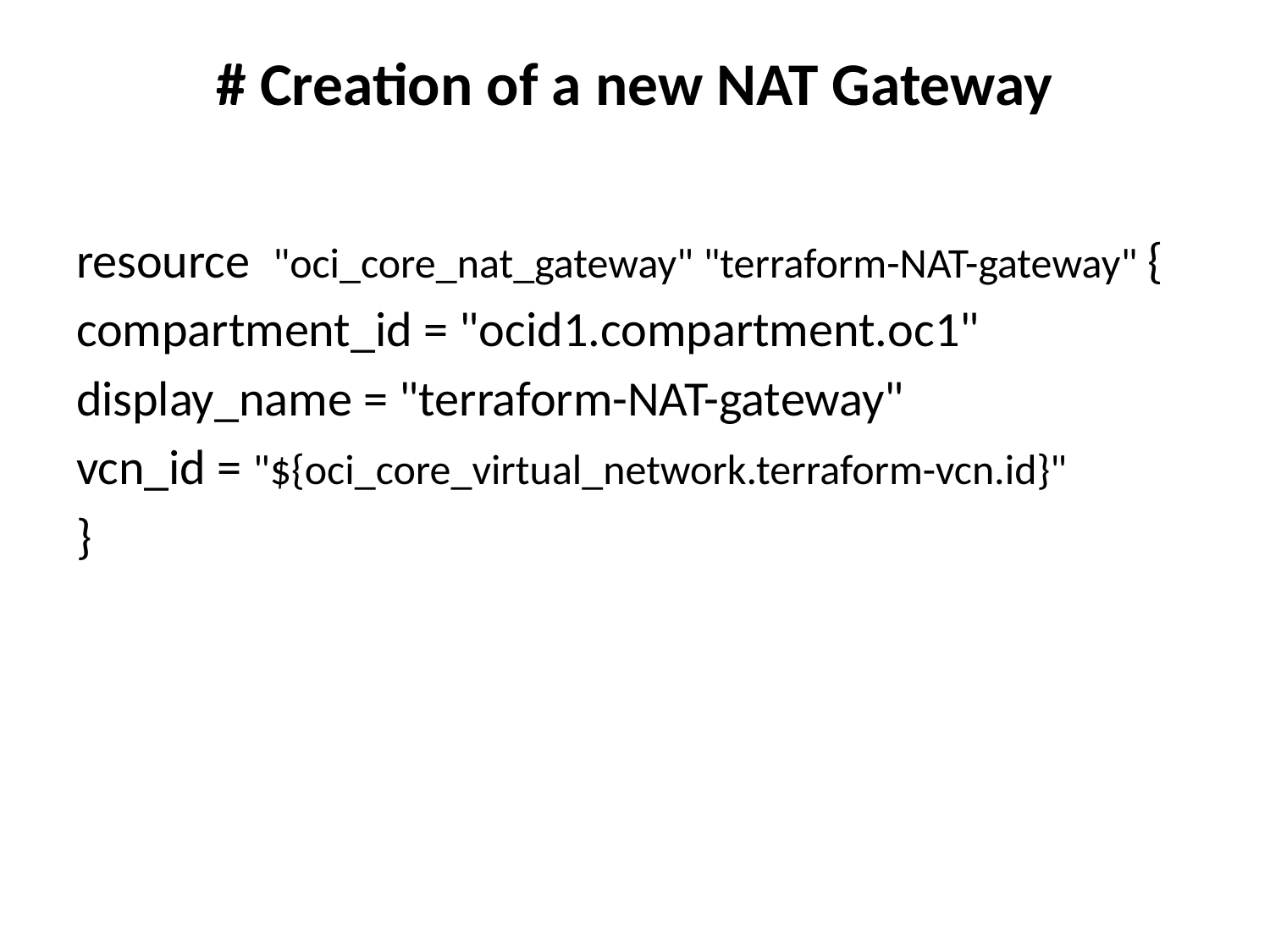

# # Creation of a new NAT Gateway
resource  "oci_core_nat_gateway" "terraform-NAT-gateway" {
compartment_id = "ocid1.compartment.oc1"
display_name = "terraform-NAT-gateway"
vcn_id = "${oci_core_virtual_network.terraform-vcn.id}"
}